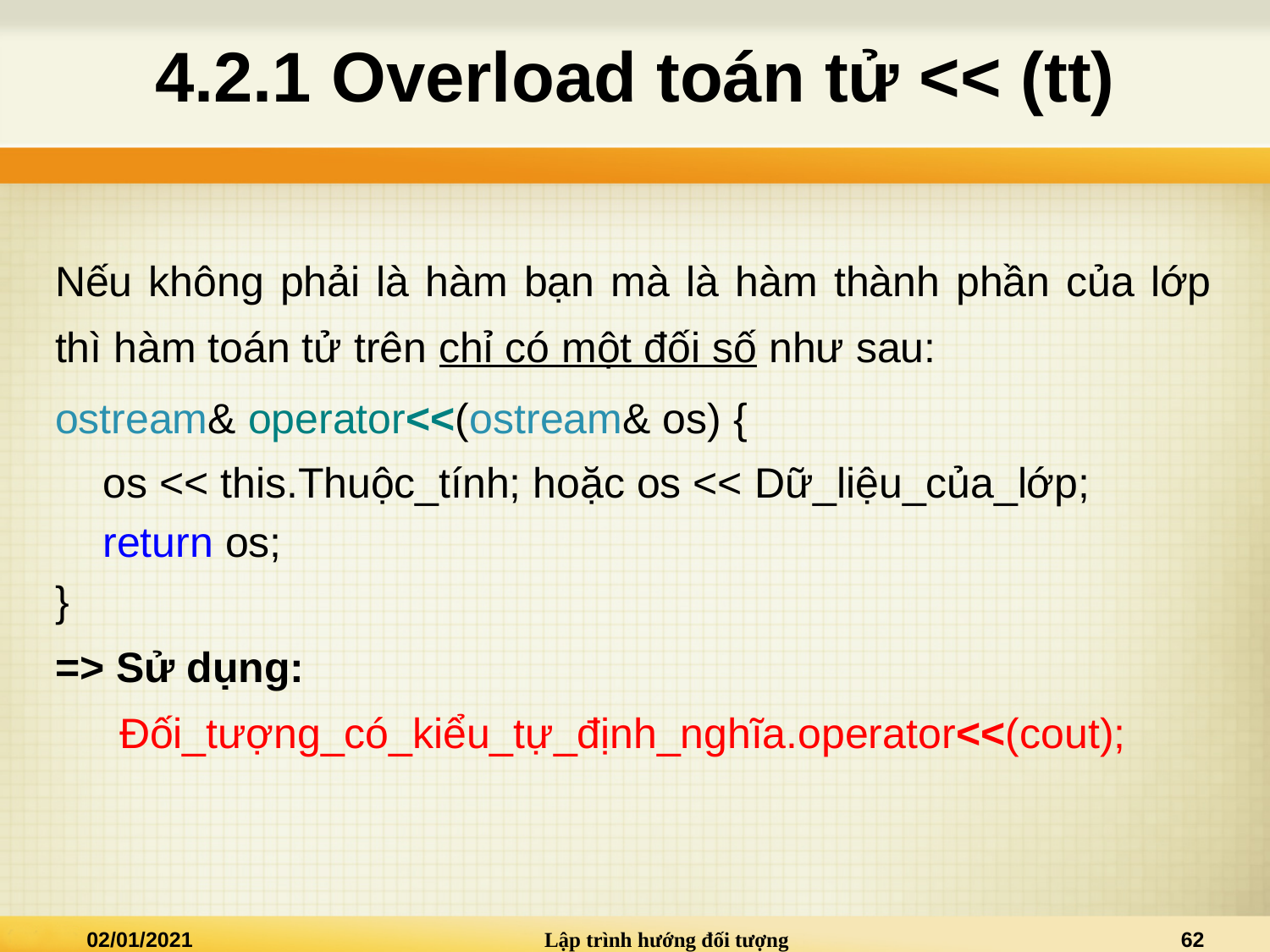

# 4.2.1 Overload toán tử << (tt)
Nếu không phải là hàm bạn mà là hàm thành phần của lớp thì hàm toán tử trên chỉ có một đối số như sau:
ostream& operator<<(ostream& os) {
os << this.Thuộc_tính; hoặc os << Dữ_liệu_của_lớp;
return os;
}
=> Sử dụng: Đối_tượng_có_kiểu_tự_định_nghĩa.operator<<(cout);
02/01/2021
Lập trình hướng đối tượng
62